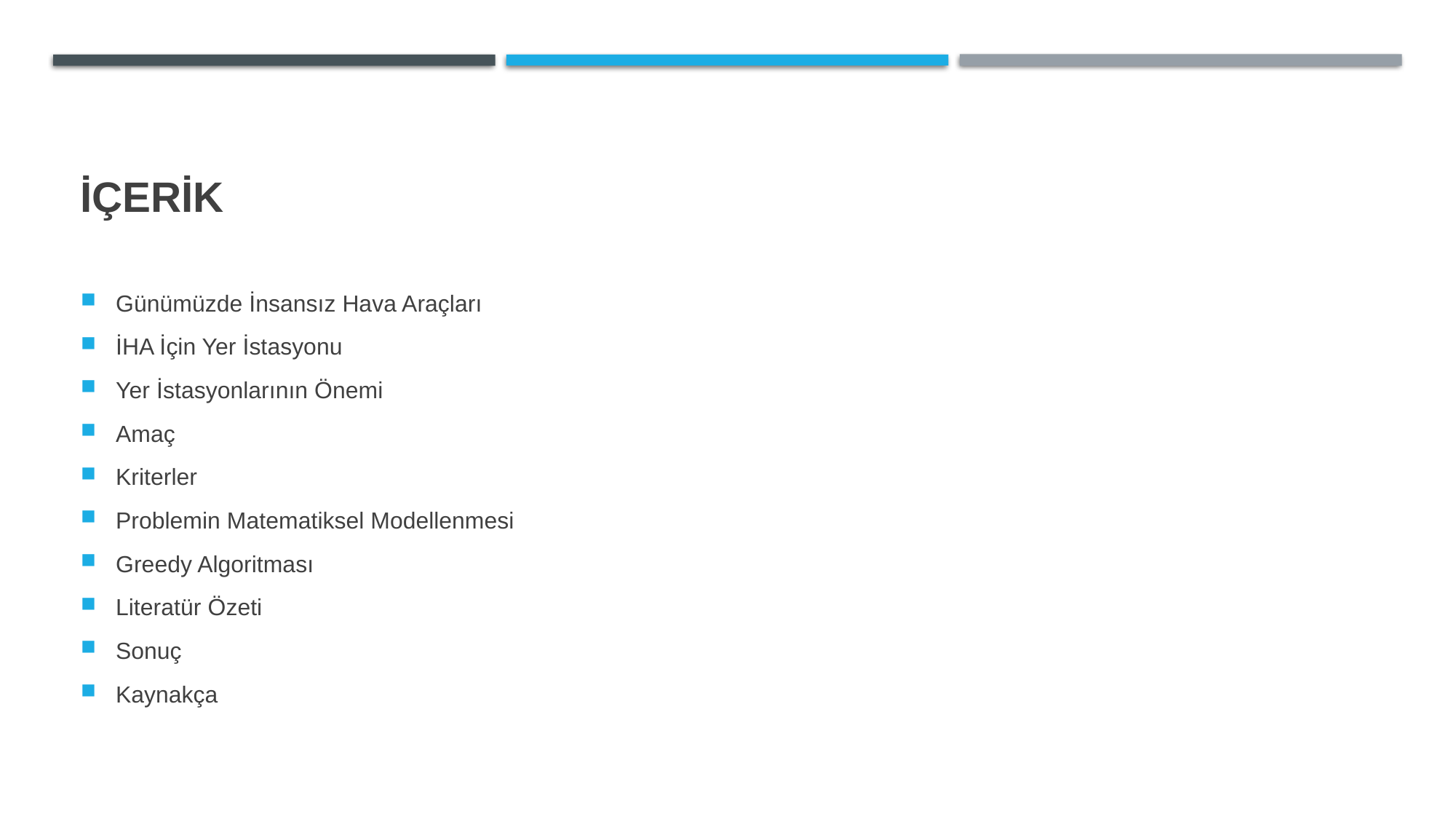

# İÇERİK
Günümüzde İnsansız Hava Araçları
İHA İçin Yer İstasyonu
Yer İstasyonlarının Önemi
Amaç
Kriterler
Problemin Matematiksel Modellenmesi
Greedy Algoritması
Literatür Özeti
Sonuç
Kaynakça